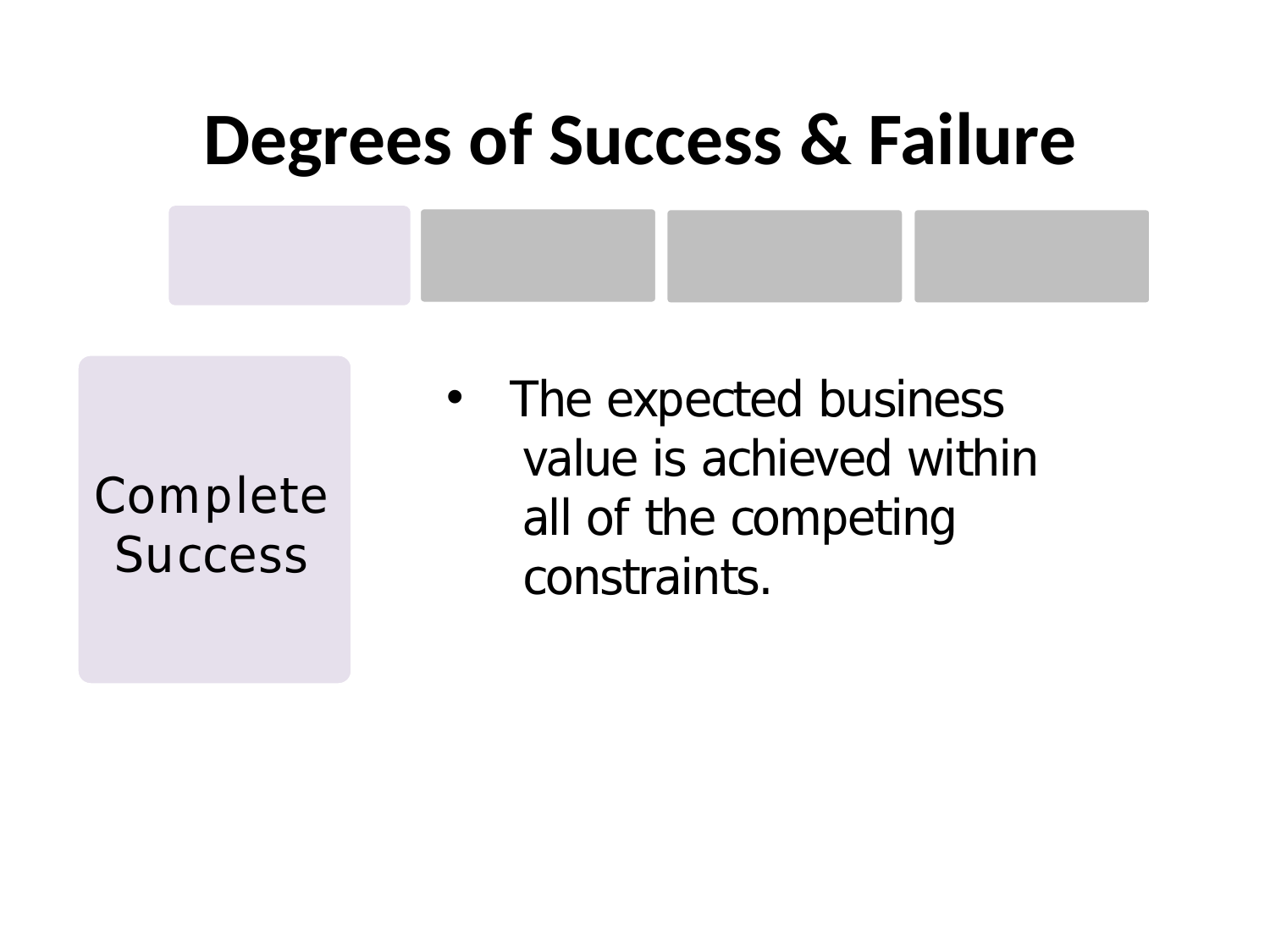

# Degrees of Success & Failure

The expected business
     value is achieved within
     all of the competing
     constraints.

Complete
Success